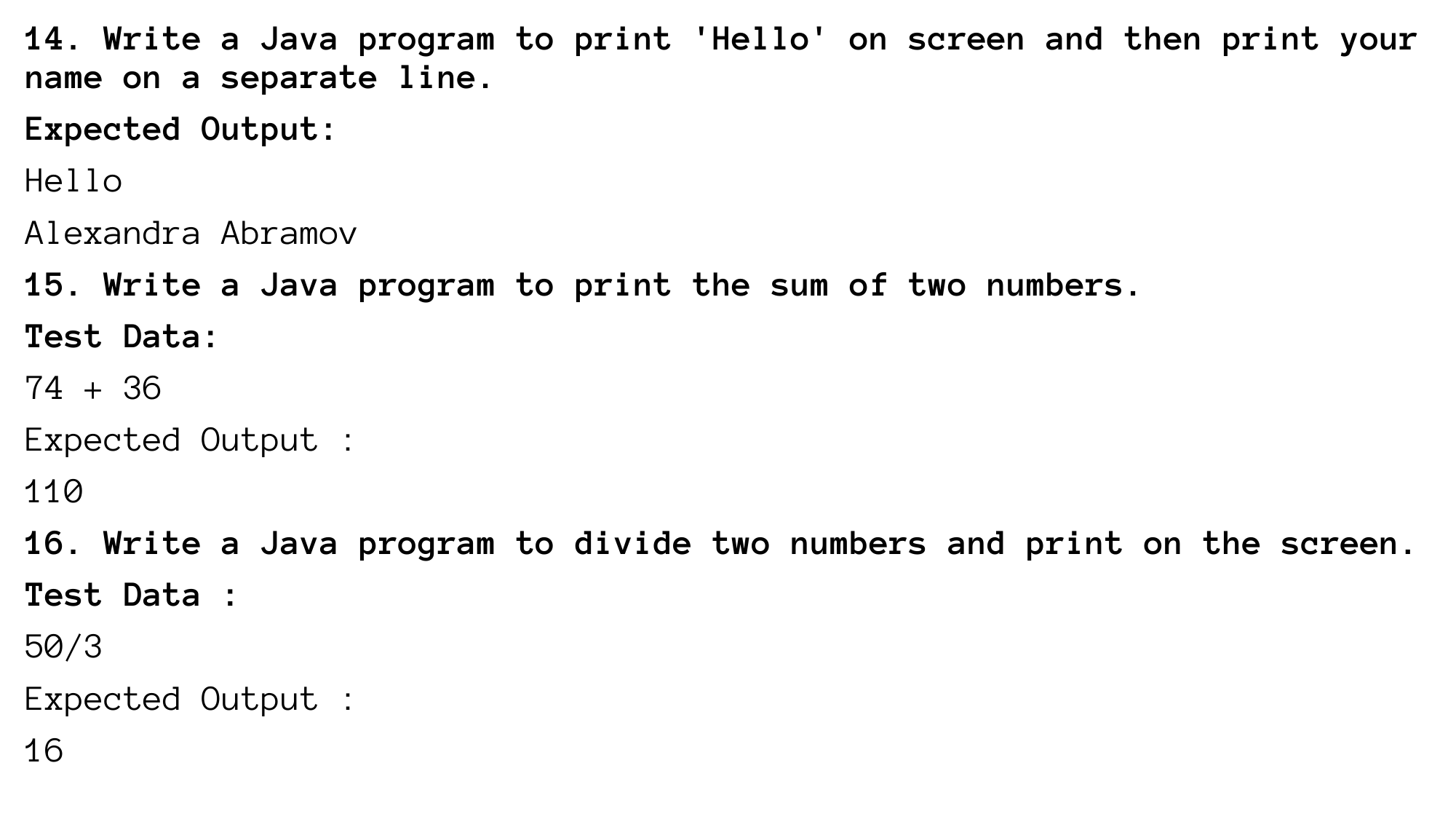

14. Write a Java program to print 'Hello' on screen and then print your name on a separate line.
Expected Output:
Hello
Alexandra Abramov
15. Write a Java program to print the sum of two numbers.
Test Data:
74 + 36
Expected Output :
110
16. Write a Java program to divide two numbers and print on the screen.
Test Data :
50/3
Expected Output :
16